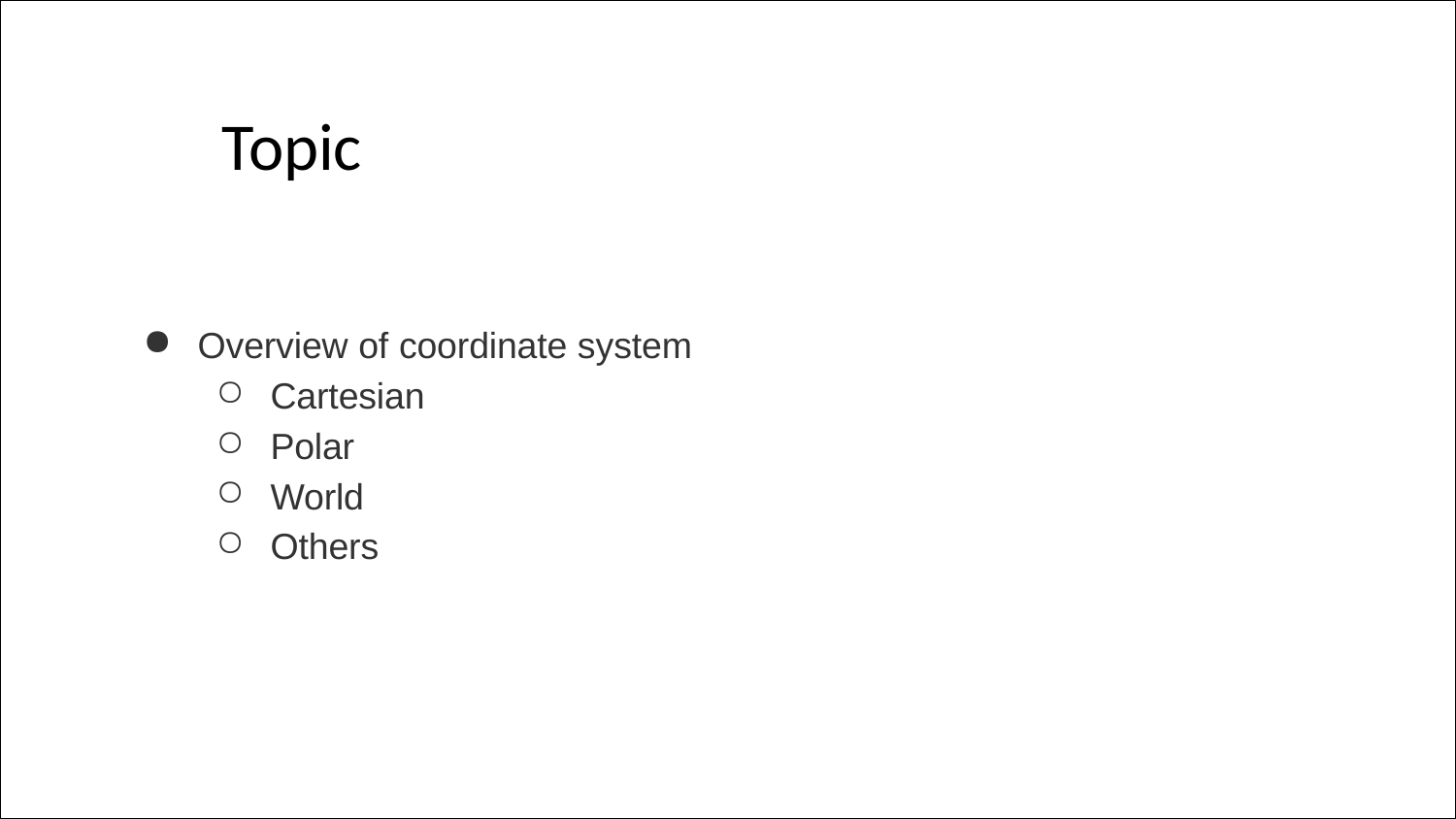

# Topic
Overview of coordinate system
Cartesian
Polar
World
Others